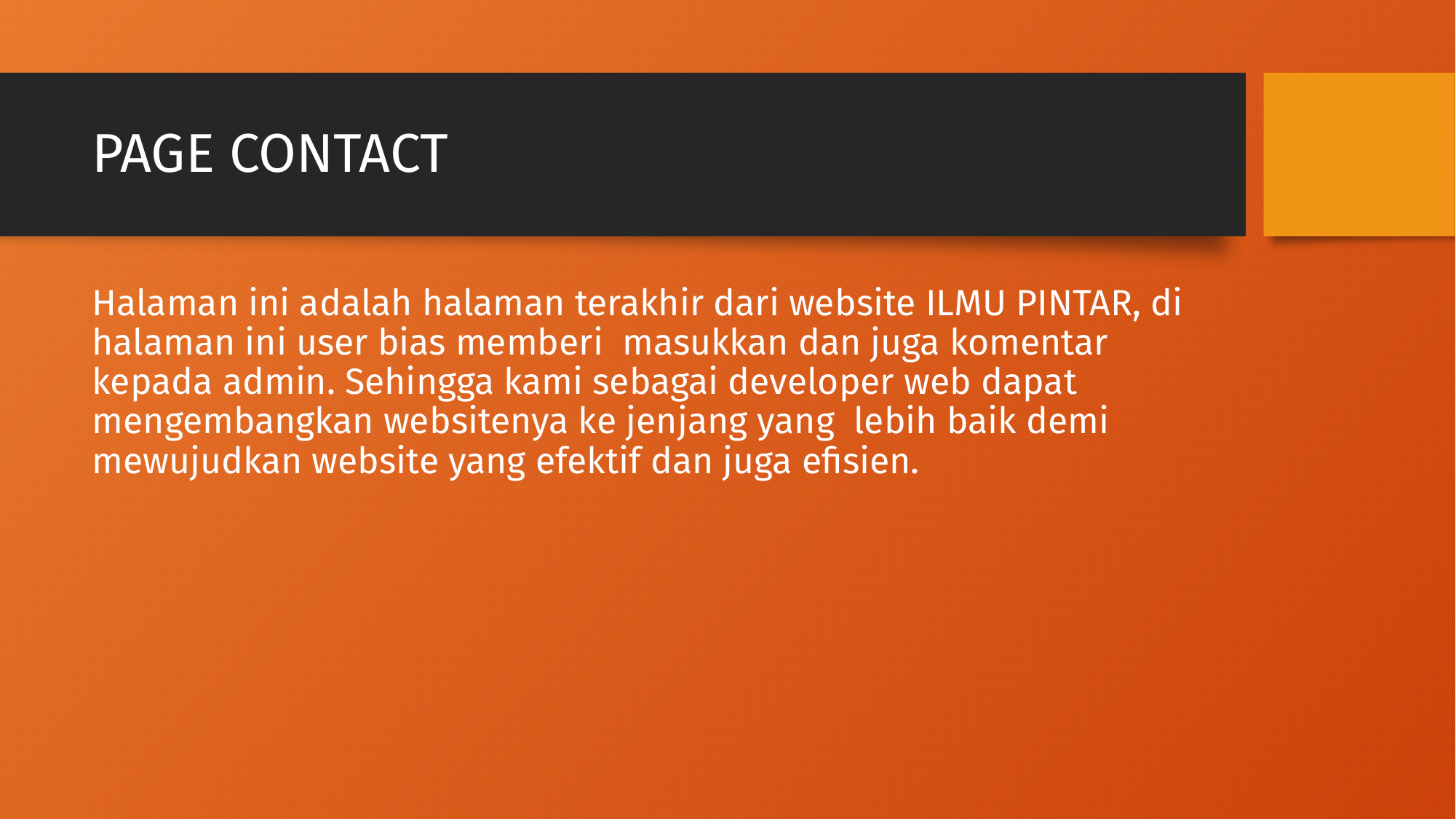

# PAGE CONTACT
Halaman ini adalah halaman terakhir dari website ILMU PINTAR, di halaman ini user bias memberi  masukkan dan juga komentar kepada admin. Sehingga kami sebagai developer web dapat mengembangkan websitenya ke jenjang yang  lebih baik demi mewujudkan website yang efektif dan juga efisien.